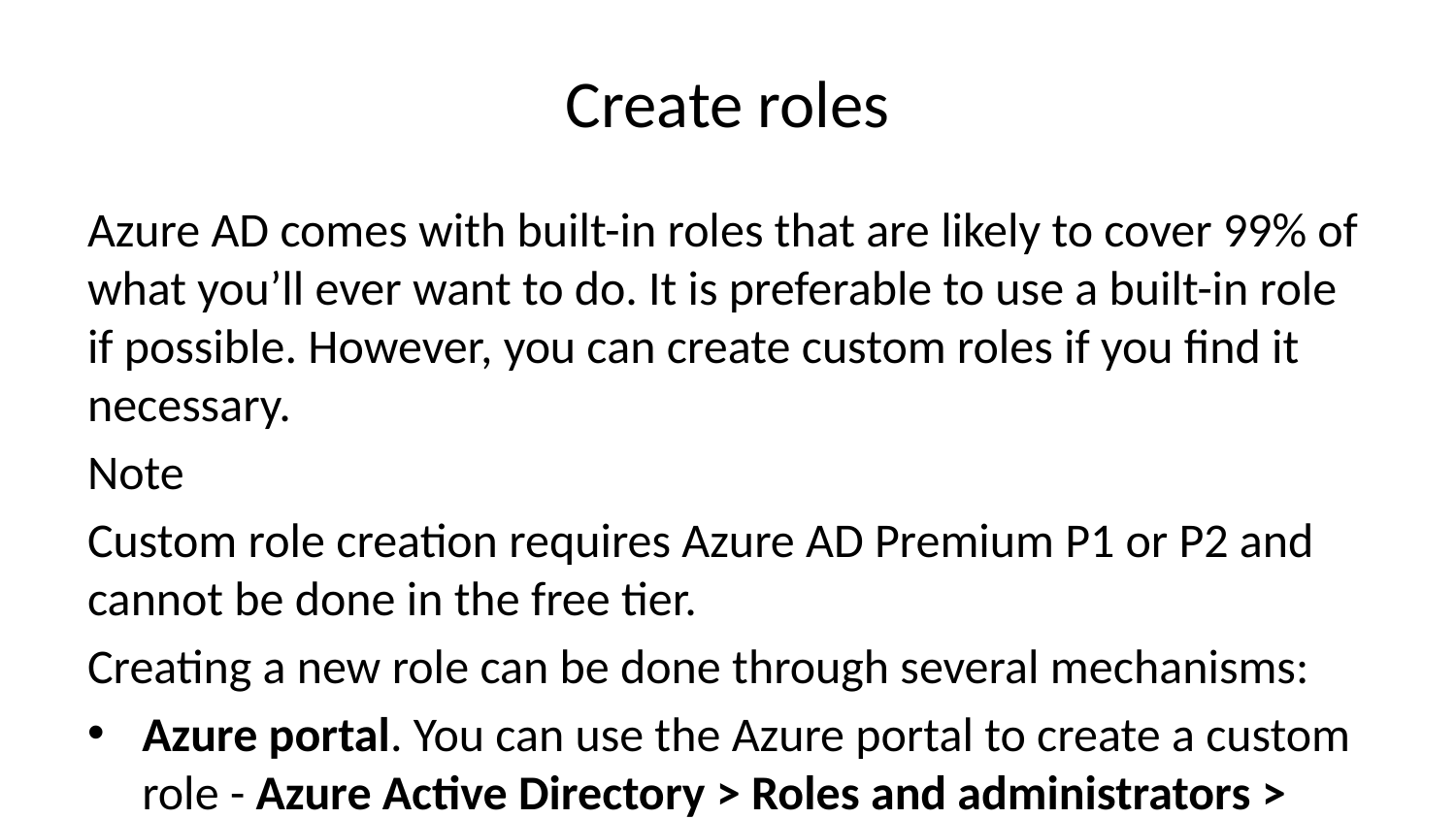

# Create roles
Azure AD comes with built-in roles that are likely to cover 99% of what you’ll ever want to do. It is preferable to use a built-in role if possible. However, you can create custom roles if you find it necessary.
Note
Custom role creation requires Azure AD Premium P1 or P2 and cannot be done in the free tier.
Creating a new role can be done through several mechanisms:
Azure portal. You can use the Azure portal to create a custom role - Azure Active Directory > Roles and administrators > New custom role.
Azure PowerShell. You can use the New-AzADMSRoleDefinition cmdlet to define a new role.
Azure Graph API. You can use a REST call to the Graph API to programmatically create a new role.
The summary includes a link to the documentation for all three approaches.